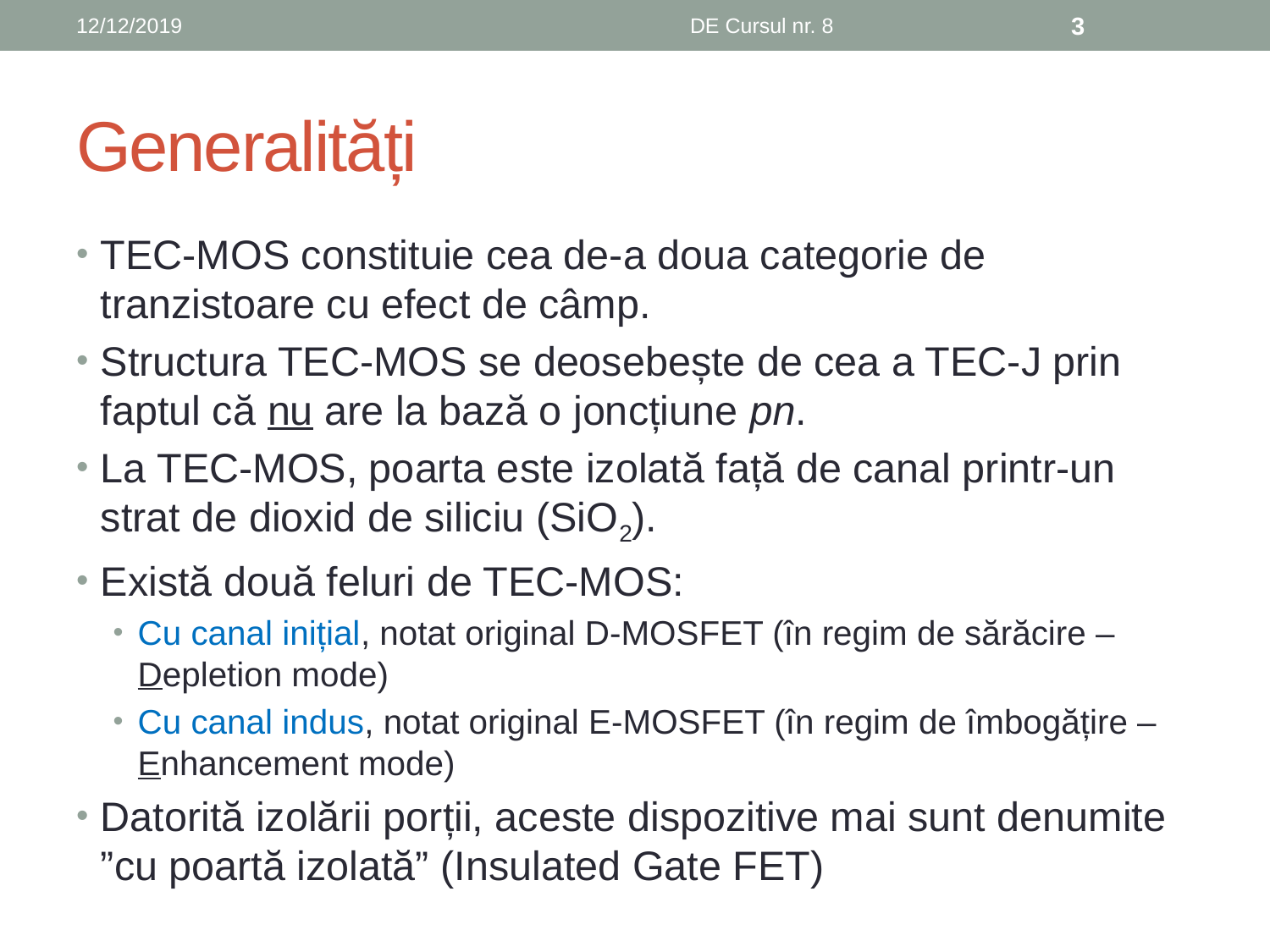

12/12/2019
DE Cursul nr. 8
3
# Generalități
TEC-MOS constituie cea de-a doua categorie de tranzistoare cu efect de câmp.
Structura TEC-MOS se deosebește de cea a TEC-J prin faptul că nu are la bază o joncțiune pn.
La TEC-MOS, poarta este izolată față de canal printr-un strat de dioxid de siliciu (SiO2).
Există două feluri de TEC-MOS:
Cu canal inițial, notat original D-MOSFET (în regim de sărăcire – Depletion mode)
Cu canal indus, notat original E-MOSFET (în regim de îmbogățire – Enhancement mode)
Datorită izolării porții, aceste dispozitive mai sunt denumite ”cu poartă izolată” (Insulated Gate FET)